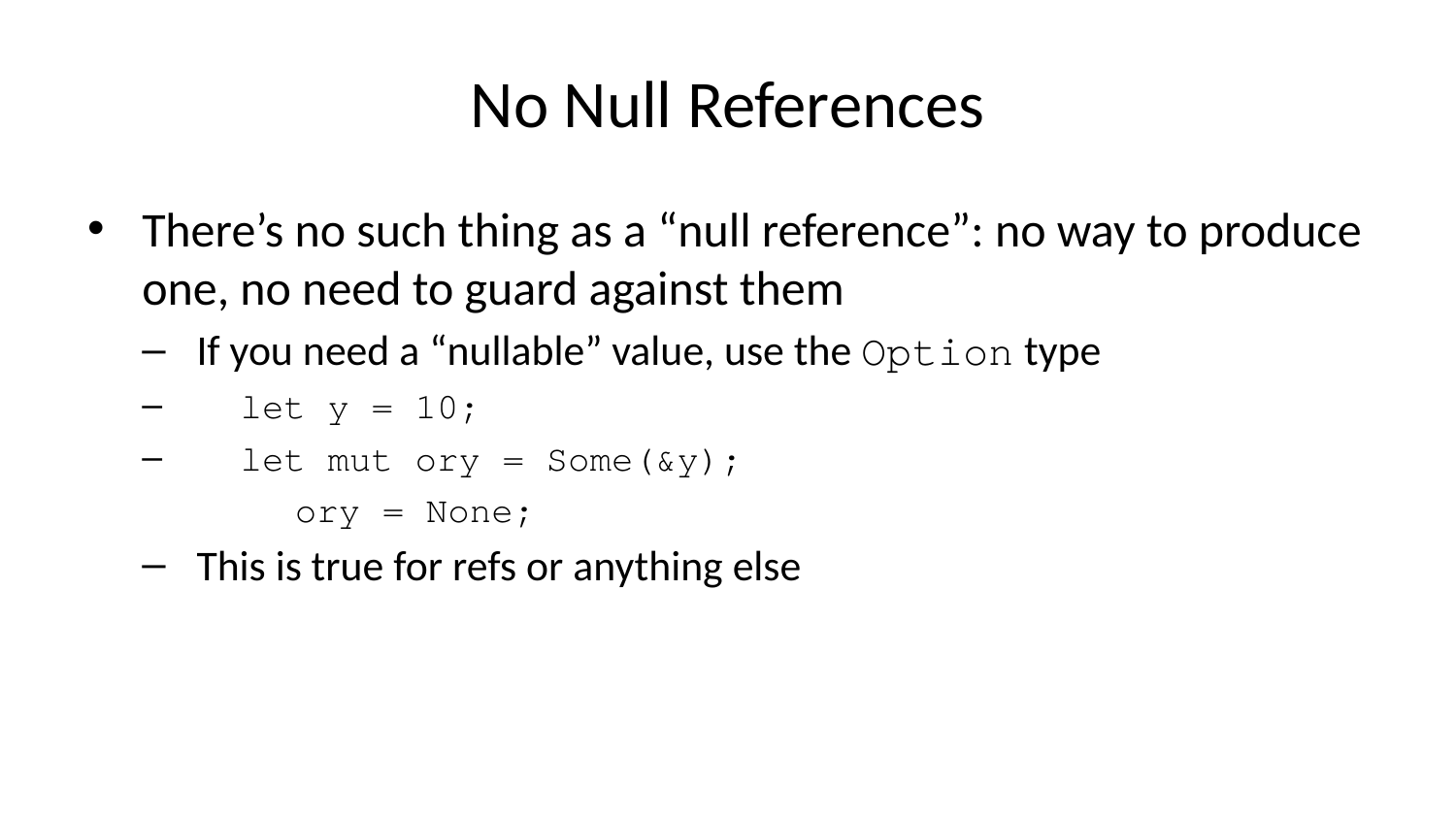

# No Null References
There’s no such thing as a “null reference”: no way to produce one, no need to guard against them
If you need a “nullable” value, use the Option type
  let y = 10;
  let mut ory = Some(&y);
  ory = None;
This is true for refs or anything else